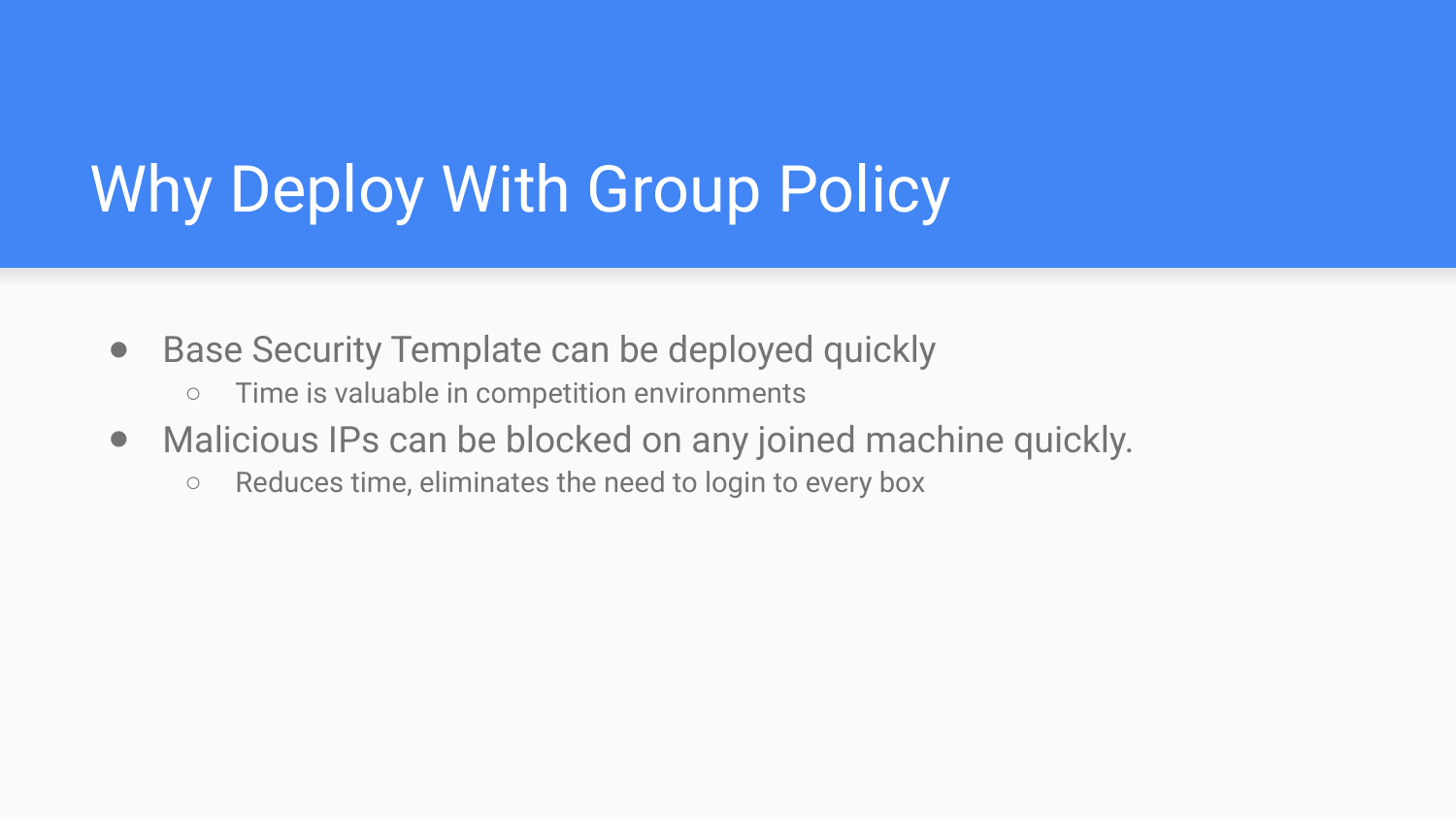

# Why Deploy With Group Policy
Base Security Template can be deployed quickly
Time is valuable in competition environments
Malicious IPs can be blocked on any joined machine quickly.
Reduces time, eliminates the need to login to every box